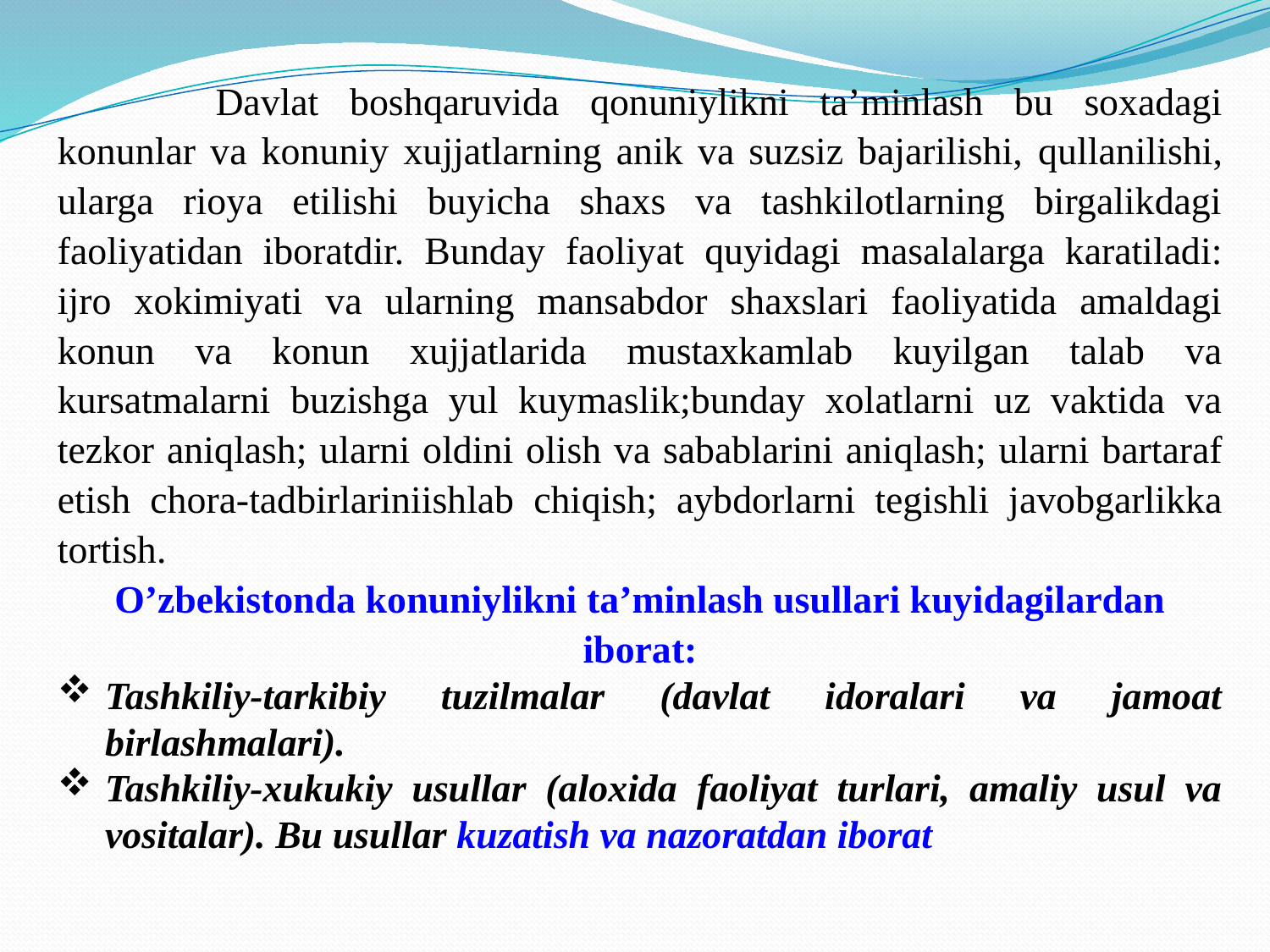

Davlat boshqaruvida qonuniylikni ta’minlash bu soxadagi konunlar va konuniy xujjatlarning anik va suzsiz bajarilishi, qullanilishi, ularga rioya etilishi buyicha shaxs va tashkilotlarning birgalikdagi faoliyatidan iboratdir. Bunday faoliyat quyidagi masalalarga karatiladi: ijro xokimiyati va ularning mansabdor shaxslari faoliyatida amaldagi konun va konun xujjatlarida mustaxkamlab kuyilgan talab va kursatmalarni buzishga yul kuymaslik;bunday xolatlarni uz vaktida va tezkor aniqlash; ularni oldini olish va sabablarini aniqlash; ularni bartaraf etish chora-tadbirlariniishlab chiqish; aybdorlarni tegishli javobgarlikka tortish.
O’zbekistonda konuniylikni ta’minlash usullari kuyidagilardan iborat:
Tashkiliy-tarkibiy tuzilmalar (davlat idoralari va jamoat birlashmalari).
Tashkiliy-xukukiy usullar (aloxida faoliyat turlari, amaliy usul va vositalar). Bu usullar kuzatish va nazoratdan iborat